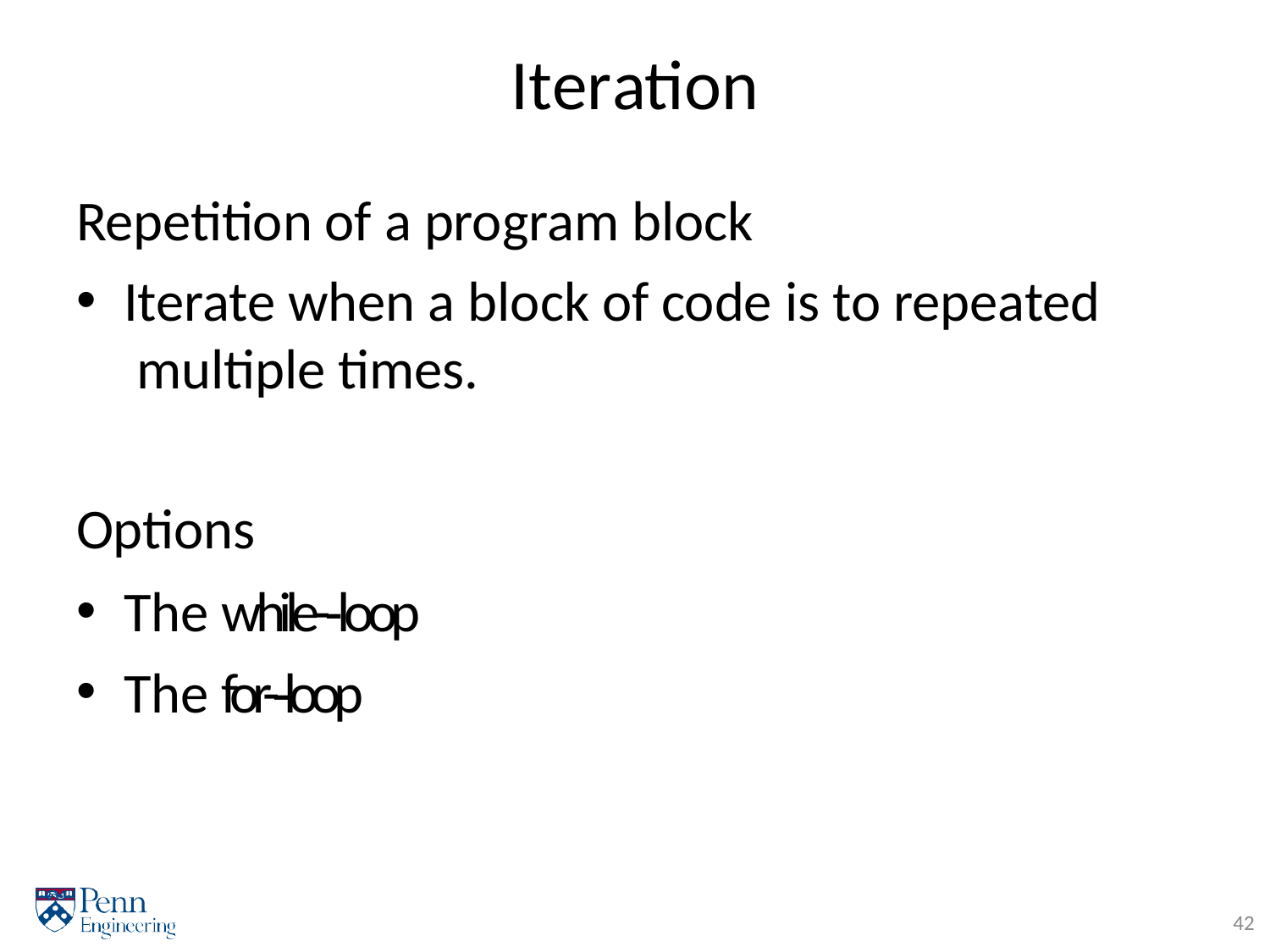

# Iteration
Repetition of a program block
Iterate when a block of code is to repeated  multiple times.

Options
The while-­‐loop
The for-­‐loop
42